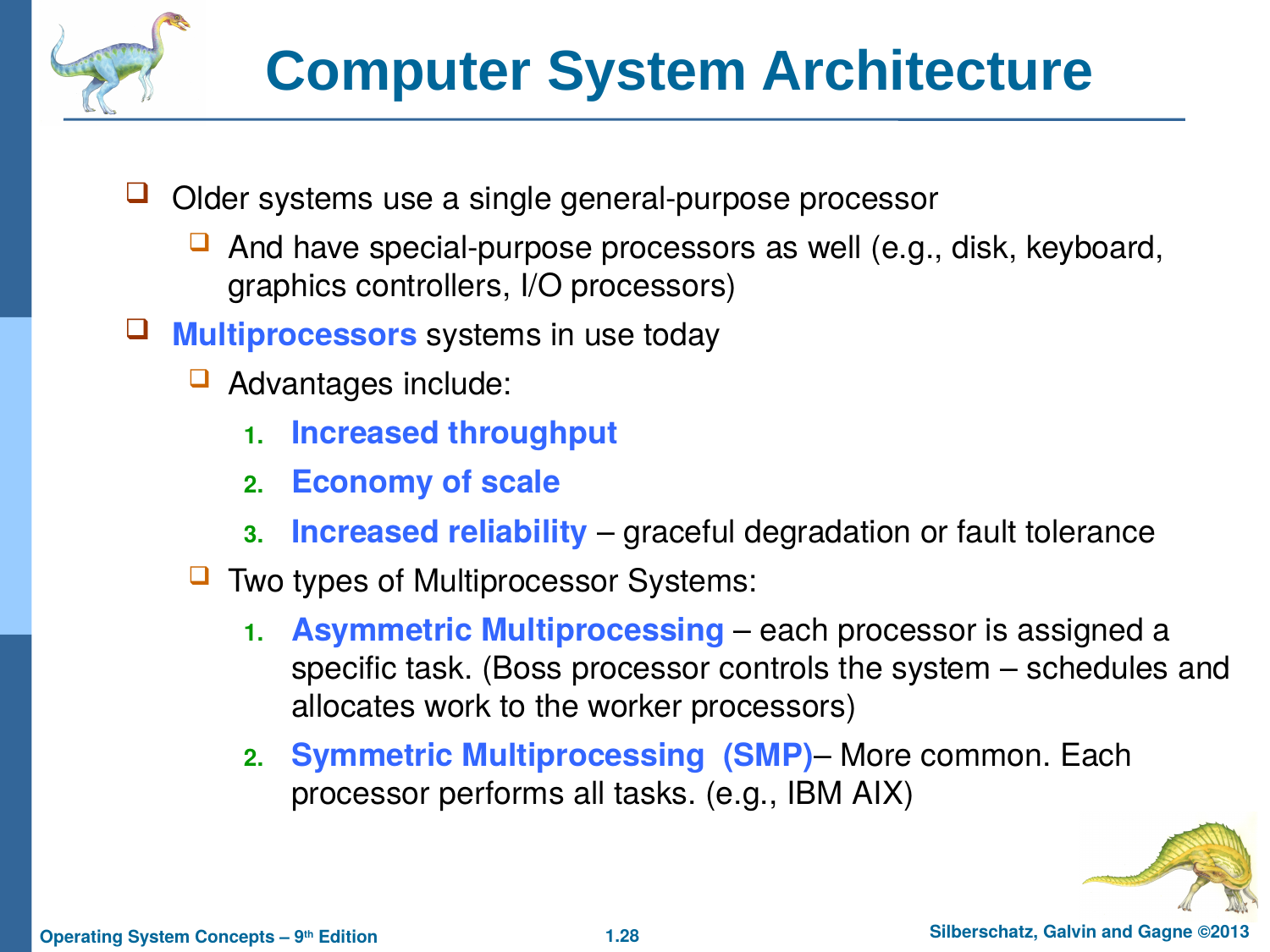

Computer System Architecture
Older systems use a single general-purpose processor
And have special-purpose processors as well (e.g., disk, keyboard, graphics controllers, I/O processors)
Multiprocessors systems in use today
Advantages include:
Increased throughput
Economy of scale
Increased reliability – graceful degradation or fault tolerance
Two types of Multiprocessor Systems:
Asymmetric Multiprocessing – each processor is assigned a specific task. (Boss processor controls the system – schedules and allocates work to the worker processors)
Symmetric Multiprocessing  (SMP)– More common. Each processor performs all tasks. (e.g., IBM AIX)